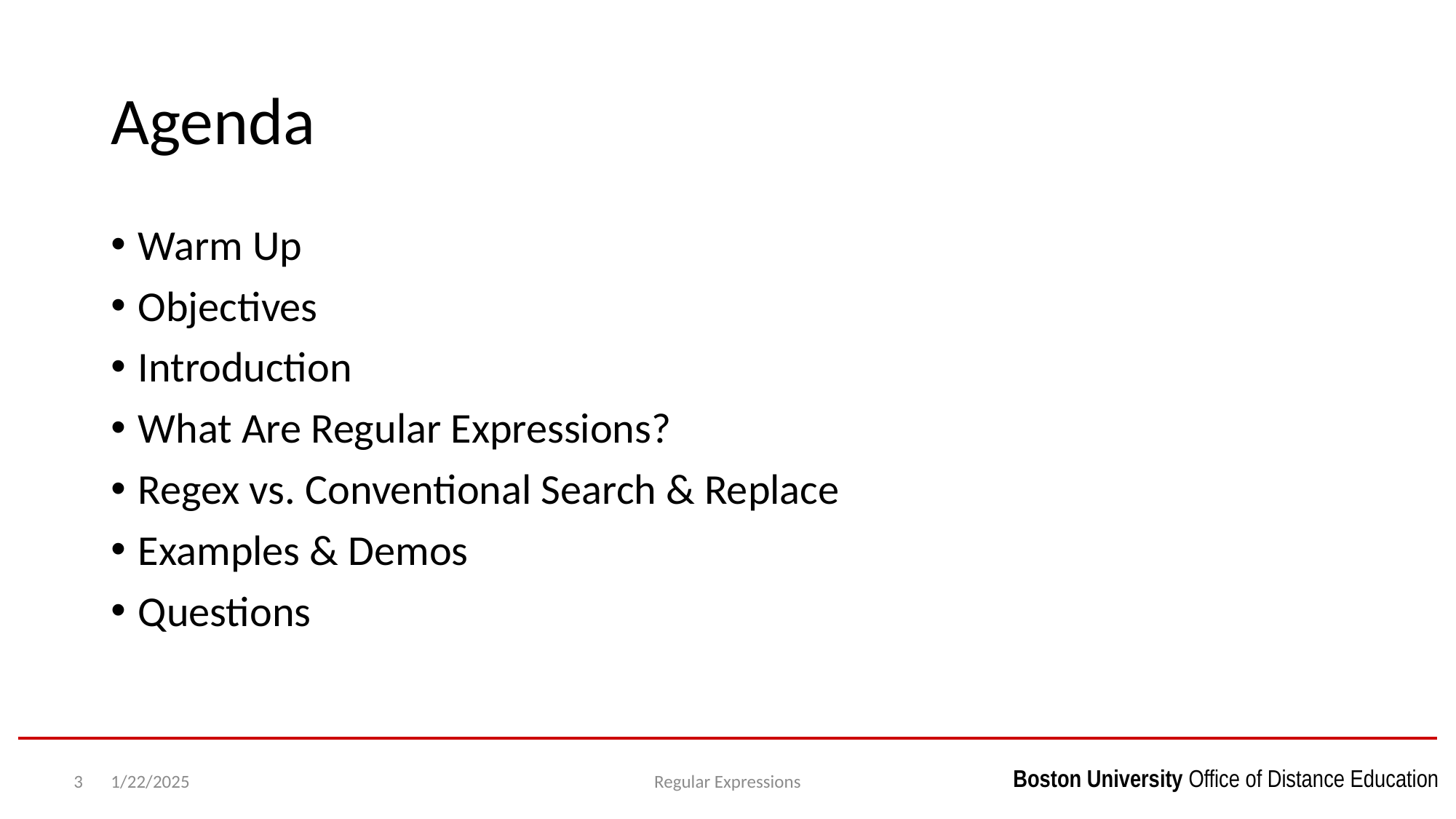

# Agenda
Warm Up
Objectives
Introduction
What Are Regular Expressions?
Regex vs. Conventional Search & Replace
Examples & Demos
Questions
3
1/22/2025
Regular Expressions